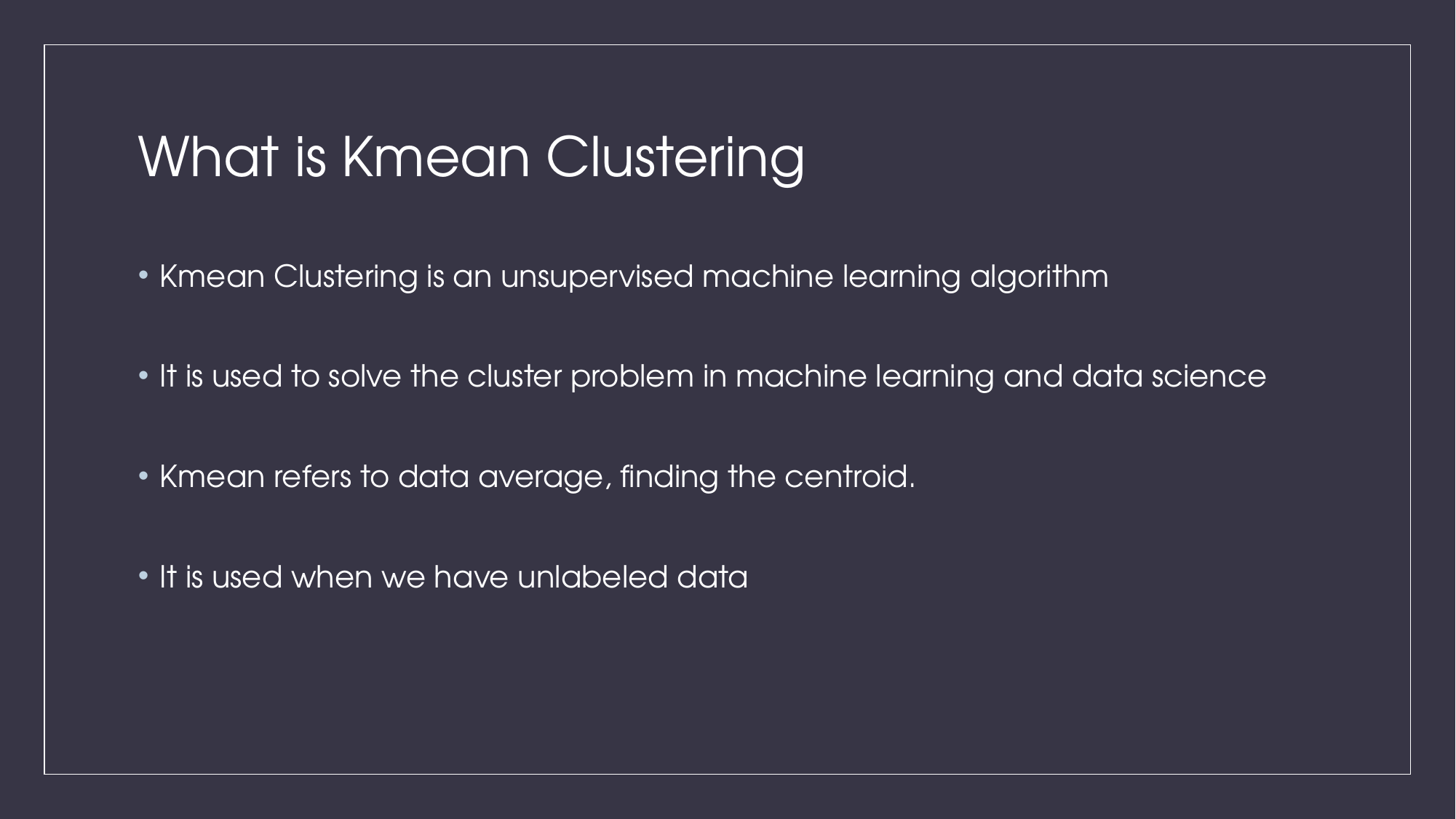

# What is Kmean Clustering
Kmean Clustering is an unsupervised machine learning algorithm

It is used to solve the cluster problem in machine learning and data science

Kmean refers to data average, finding the centroid.

It is used when we have unlabeled data